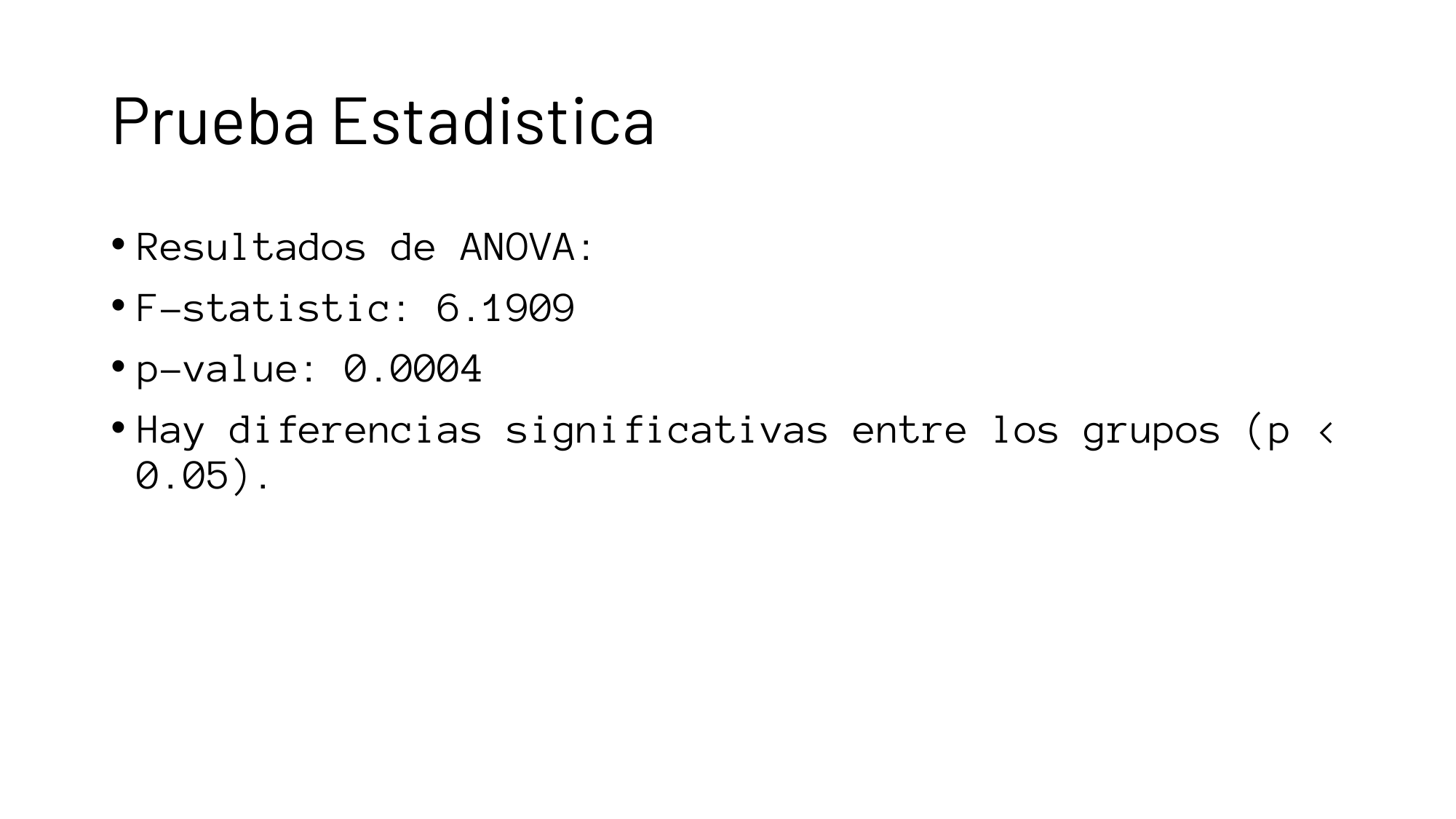

# Prueba Estadistica
Resultados de ANOVA:
F-statistic: 6.1909
p-value: 0.0004
Hay diferencias significativas entre los grupos (p < 0.05).